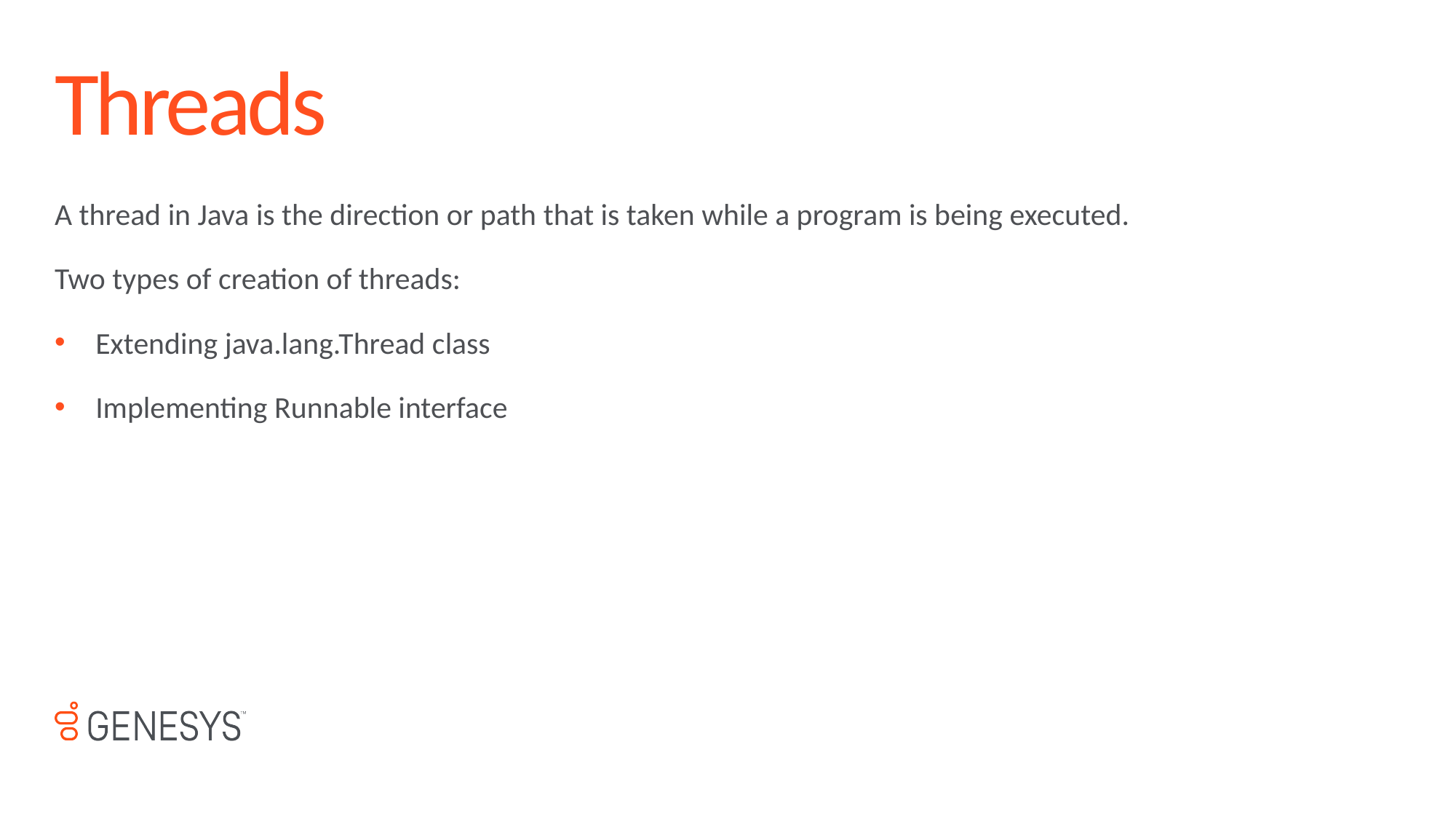

# Threads
A thread in Java is the direction or path that is taken while a program is being executed.
Two types of creation of threads:
Extending java.lang.Thread class
Implementing Runnable interface